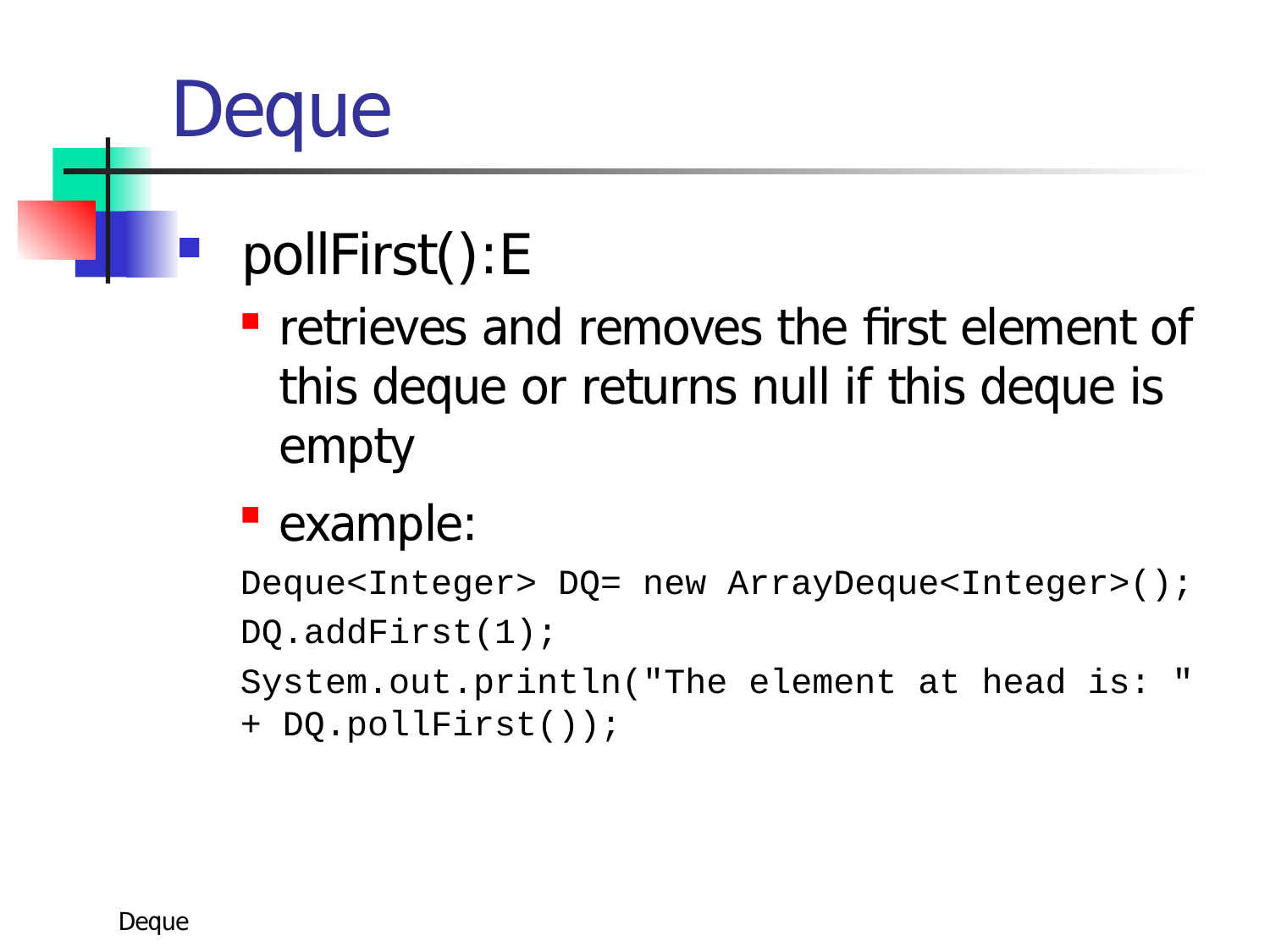

# Deque
 pollFirst():E
retrieves and removes the first element of this deque or returns null if this deque is empty
example:
Deque<Integer> DQ= new ArrayDeque<Integer>();
DQ.addFirst(1);
System.out.println("The element at head is: " + DQ.pollFirst());

Deque